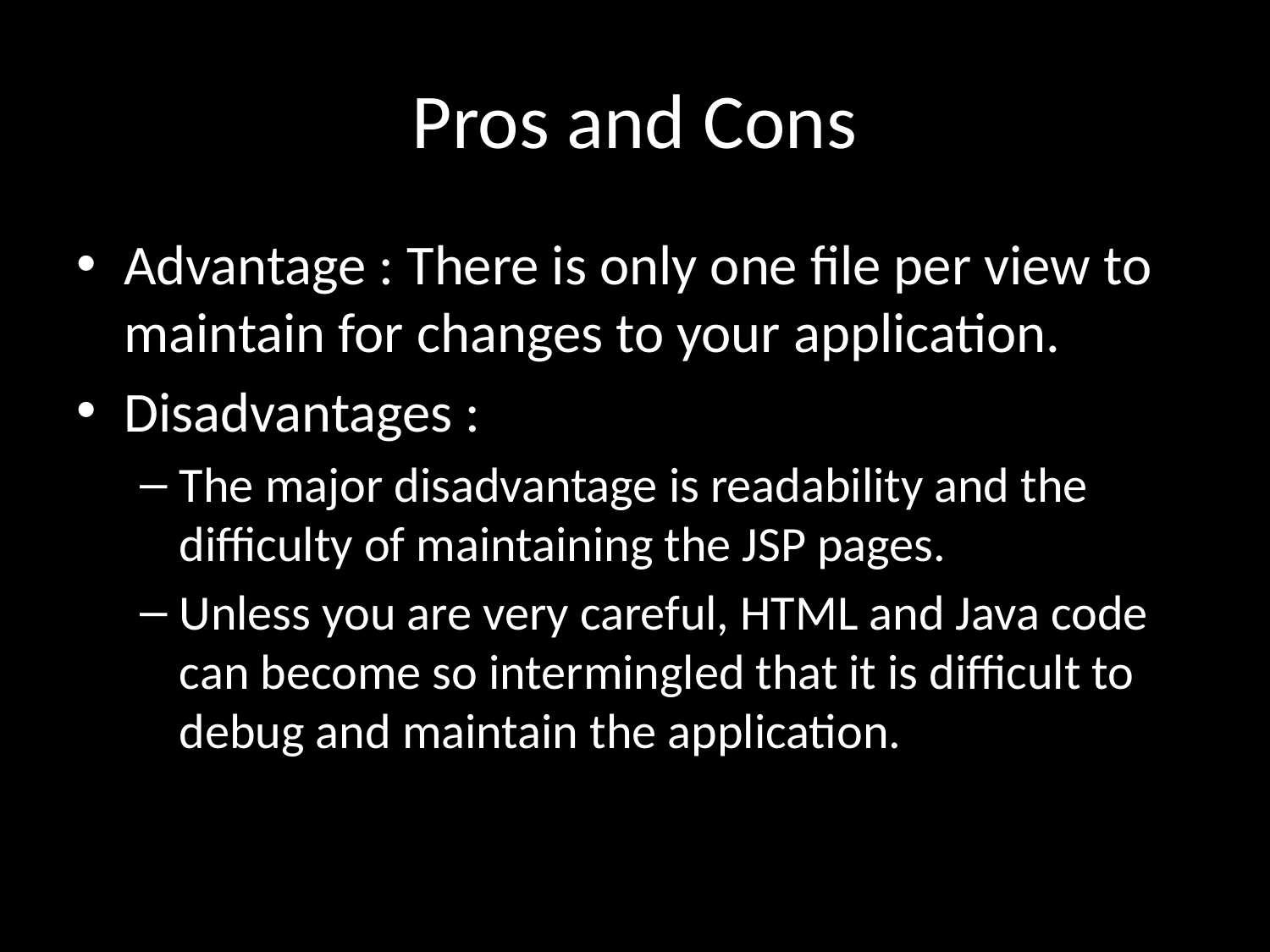

# Pros and Cons
Advantage : There is only one file per view to maintain for changes to your application.
Disadvantages :
The major disadvantage is readability and the difficulty of maintaining the JSP pages.
Unless you are very careful, HTML and Java code can become so intermingled that it is difficult to debug and maintain the application.